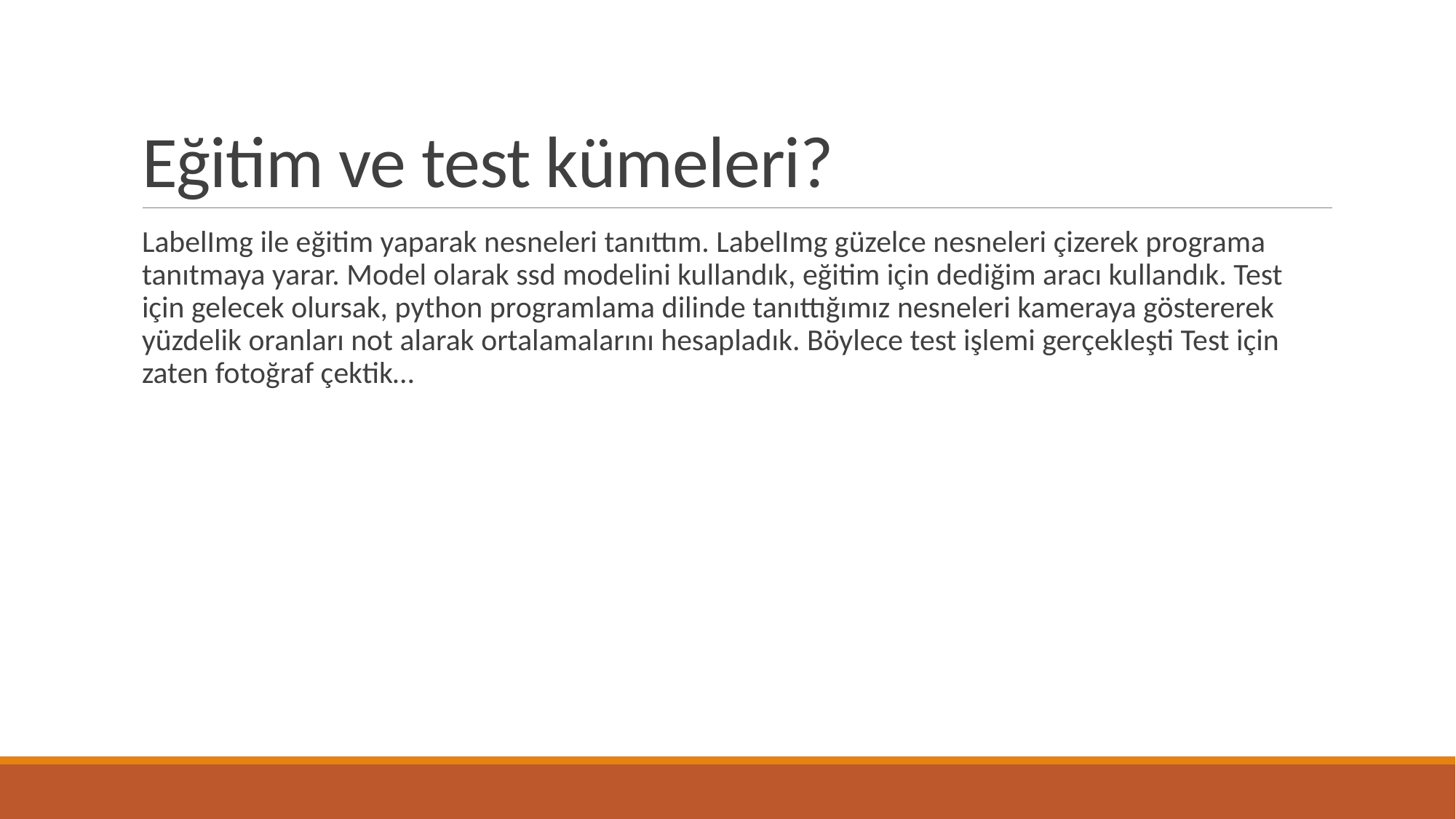

# Eğitim ve test kümeleri?
LabelImg ile eğitim yaparak nesneleri tanıttım. LabelImg güzelce nesneleri çizerek programa tanıtmaya yarar. Model olarak ssd modelini kullandık, eğitim için dediğim aracı kullandık. Test için gelecek olursak, python programlama dilinde tanıttığımız nesneleri kameraya göstererek yüzdelik oranları not alarak ortalamalarını hesapladık. Böylece test işlemi gerçekleşti Test için zaten fotoğraf çektik…